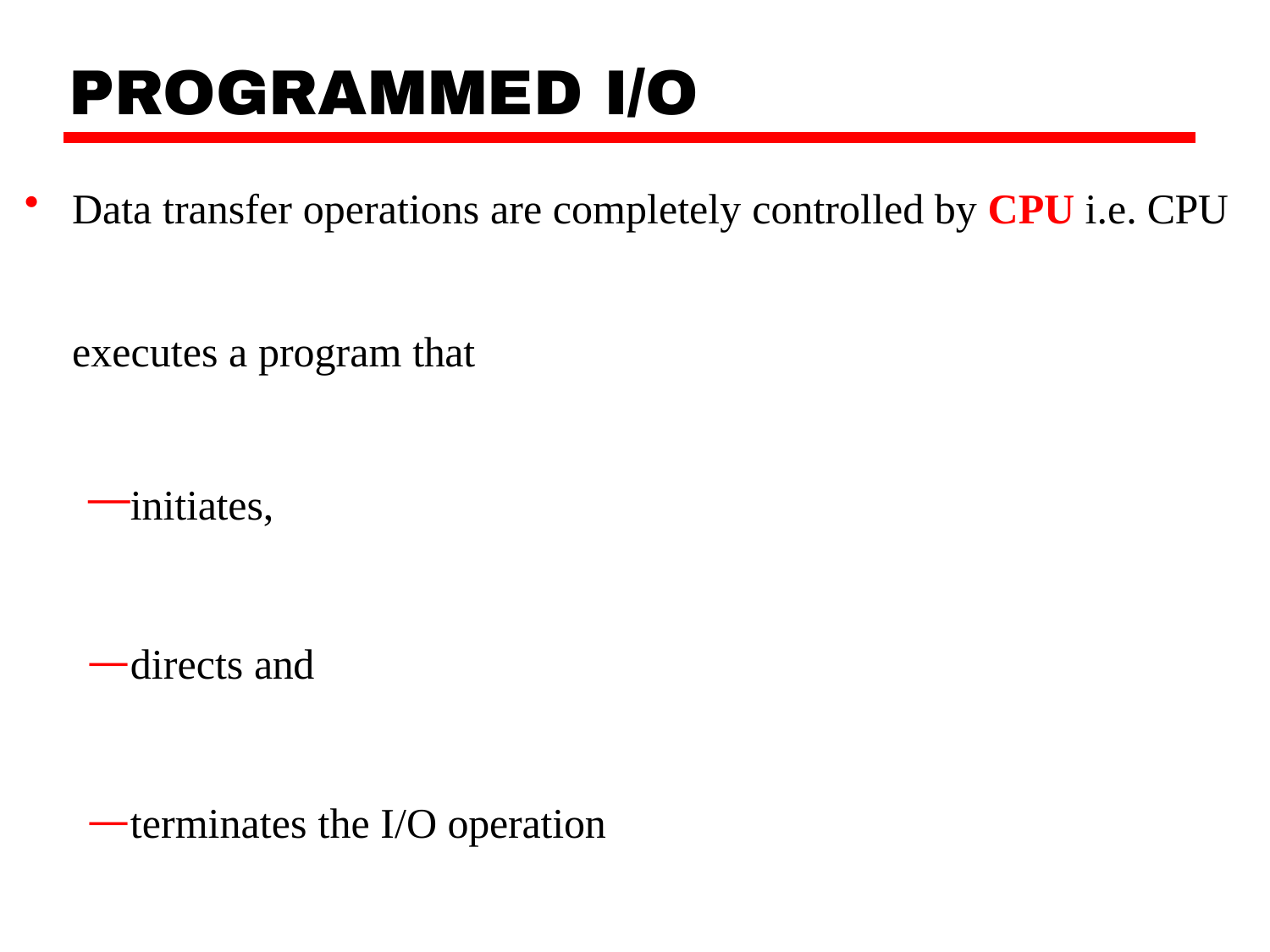

# PROGRAMMED I/O
Data transfer operations are completely controlled by CPU i.e. CPU

executes a program that

initiates,

directs and

terminates the I/O operation